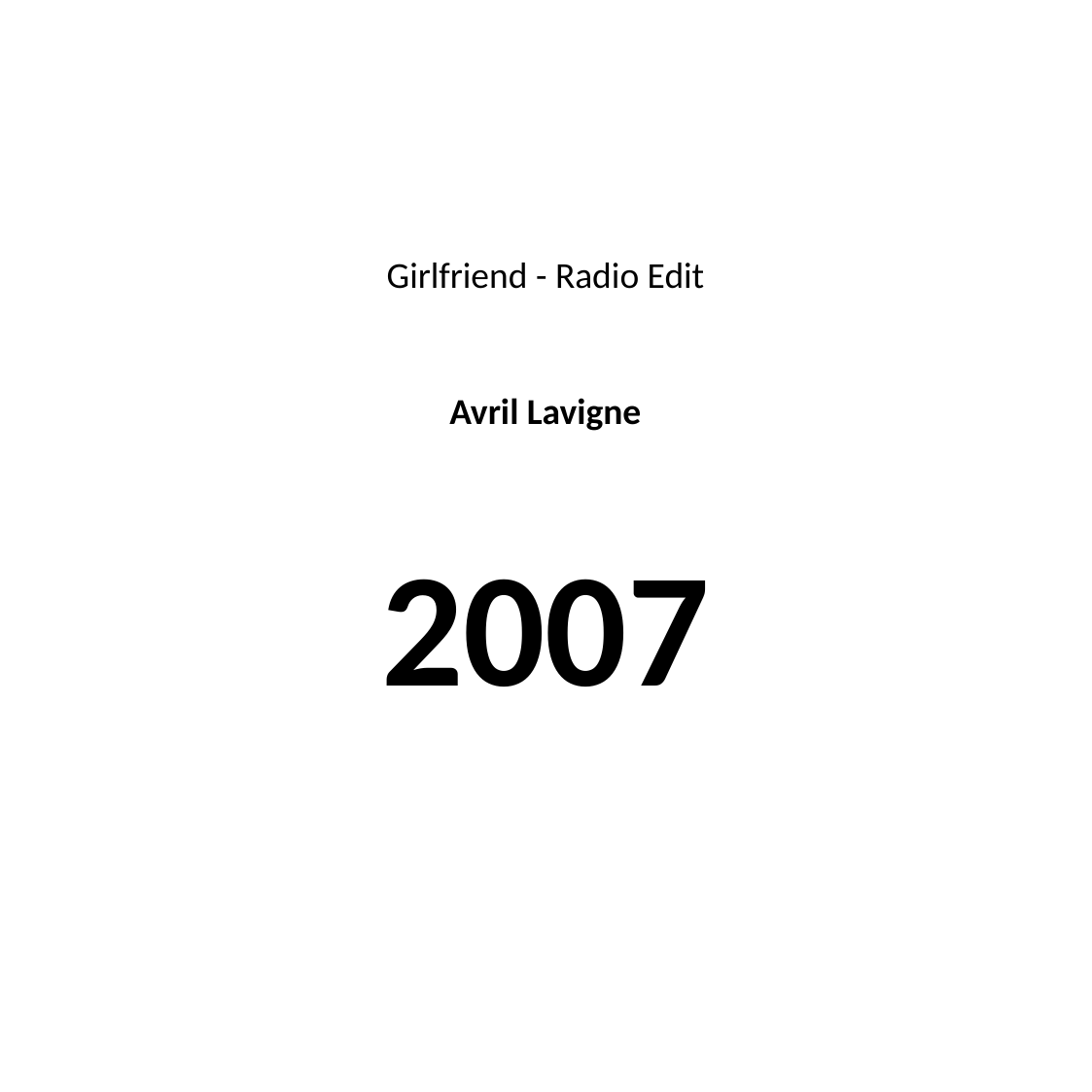

#

Girlfriend - Radio Edit

Avril Lavigne

2007